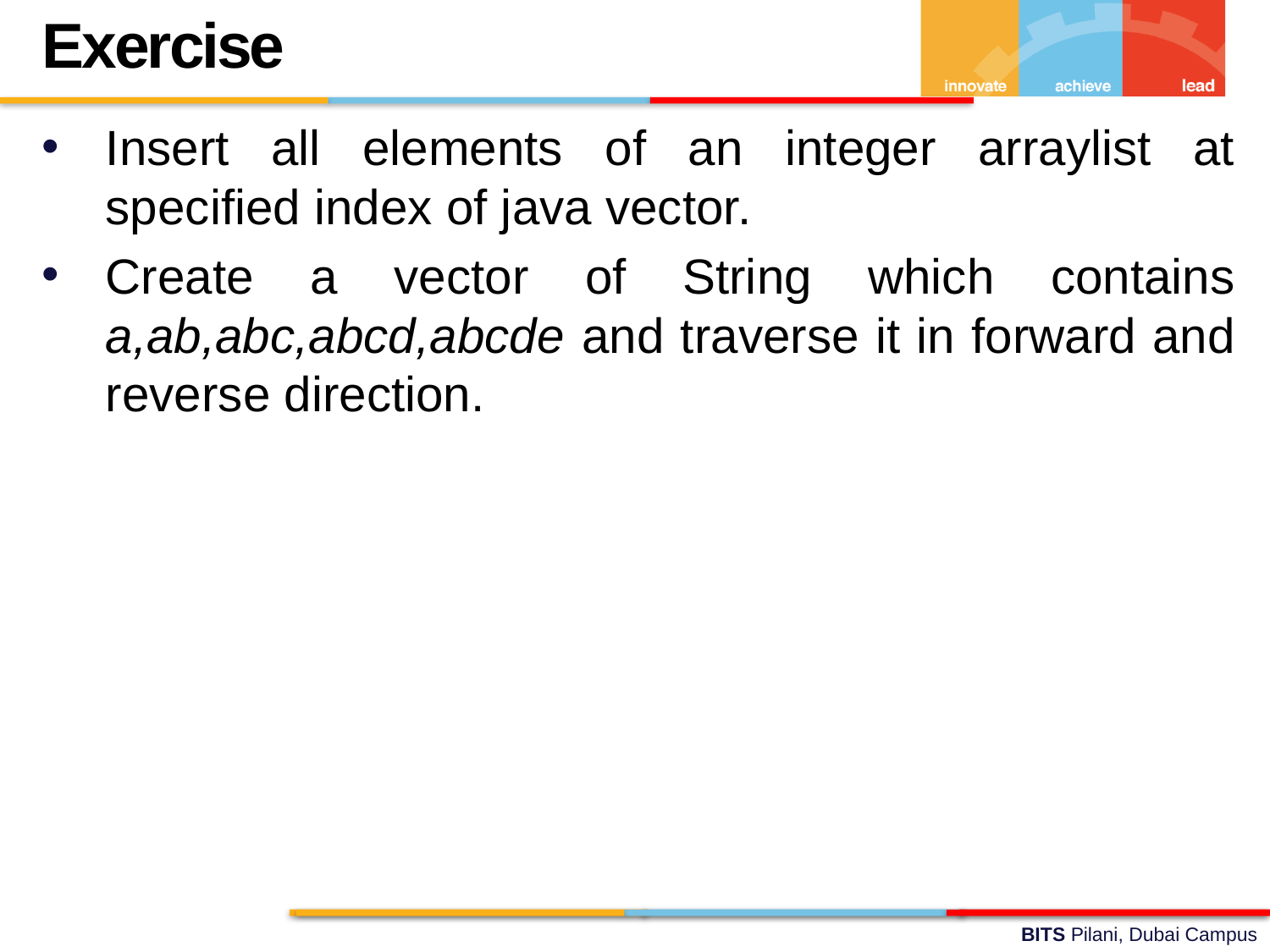

Exercise
Insert all elements of an integer arraylist at specified index of java vector.
Create a vector of String which contains a,ab,abc,abcd,abcde and traverse it in forward and reverse direction.